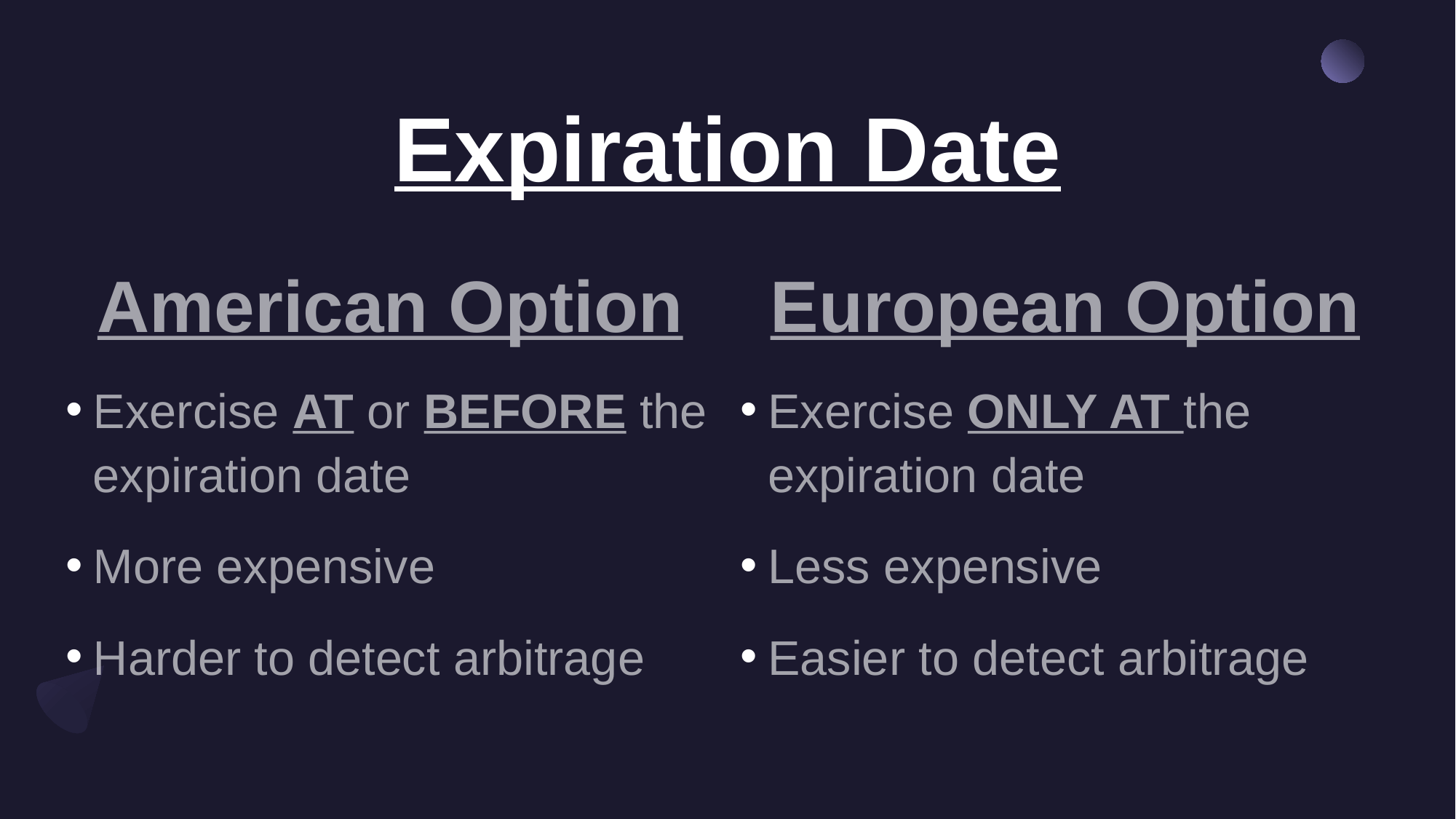

# Expiration Date
American Option
Exercise AT or BEFORE the expiration date
More expensive
Harder to detect arbitrage
European Option
Exercise ONLY AT the expiration date
Less expensive
Easier to detect arbitrage